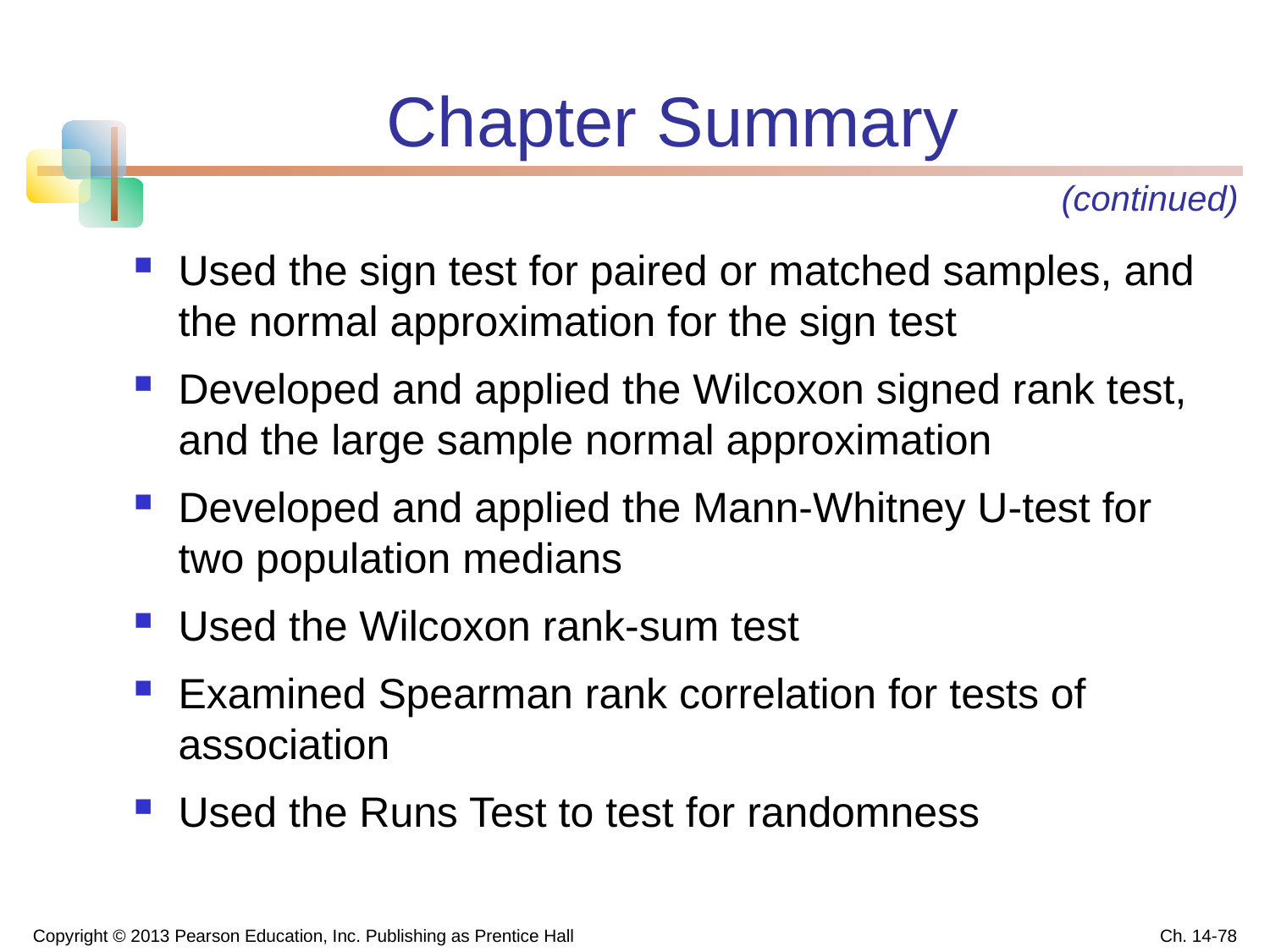

# Chapter Summary
(continued)
Used the sign test for paired or matched samples, and the normal approximation for the sign test
Developed and applied the Wilcoxon signed rank test, and the large sample normal approximation
Developed and applied the Mann-Whitney U-test for two population medians
Used the Wilcoxon rank-sum test
Examined Spearman rank correlation for tests of association
Used the Runs Test to test for randomness
Copyright © 2013 Pearson Education, Inc. Publishing as Prentice Hall
Ch. 14-78